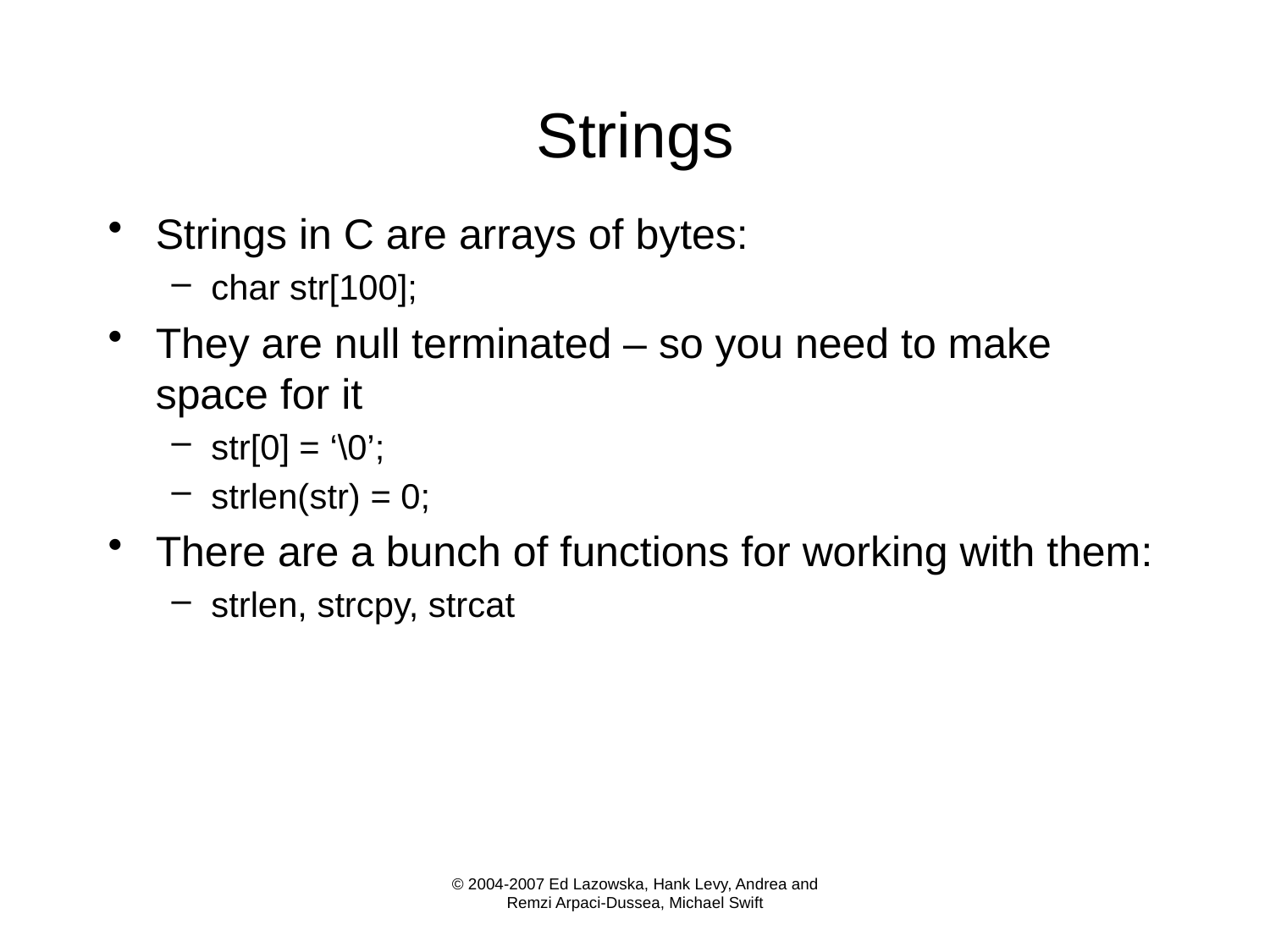

# Strings
Strings in C are arrays of bytes:
char str[100];
They are null terminated – so you need to make space for it
str[0] = ‘\0’;
strlen(str) = 0;
There are a bunch of functions for working with them:
strlen, strcpy, strcat
© 2004-2007 Ed Lazowska, Hank Levy, Andrea and Remzi Arpaci-Dussea, Michael Swift